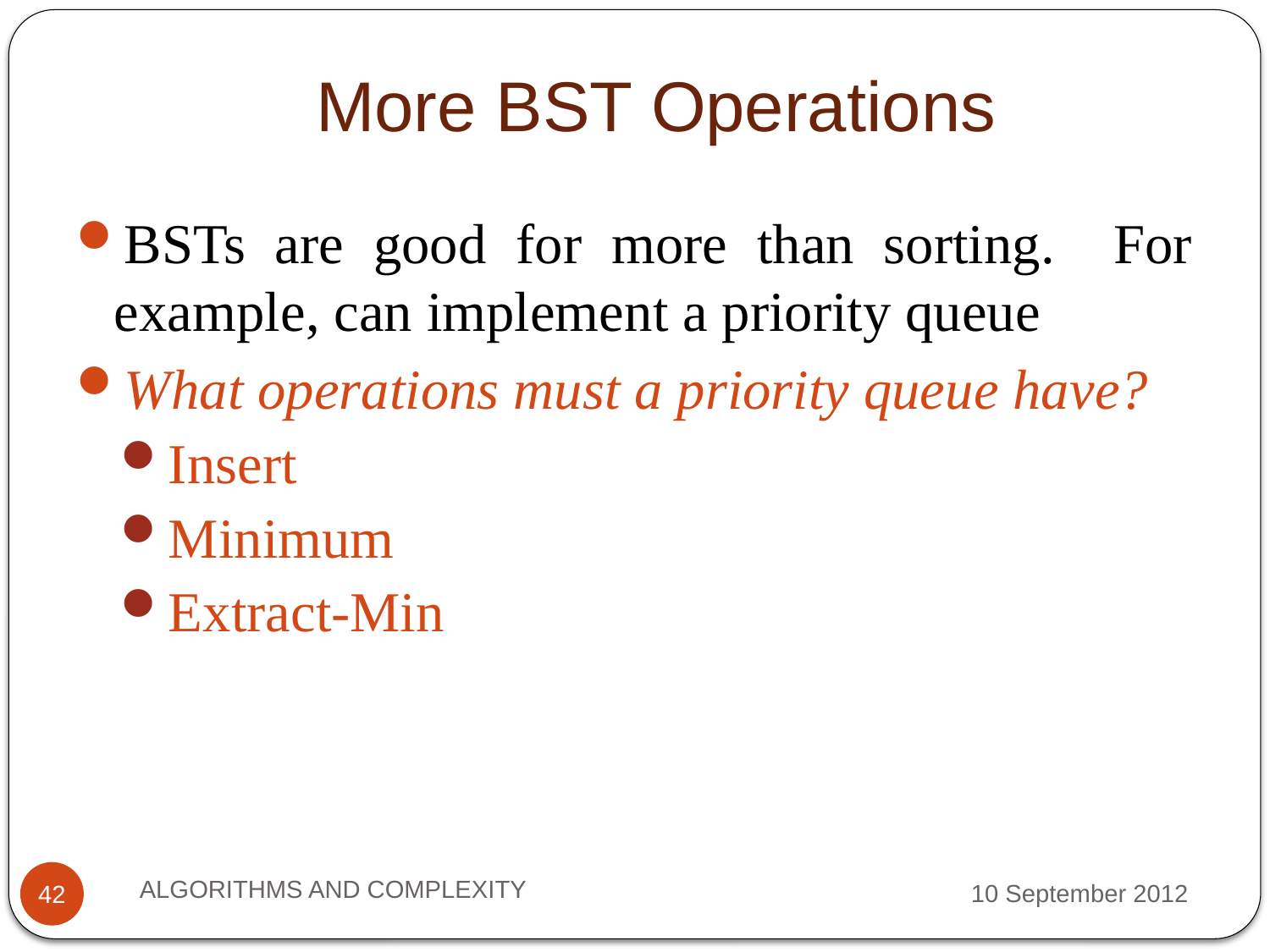

# More BST Operations
BSTs are good for more than sorting.  For example, can implement a priority queue
What operations must a priority queue have?
Insert
Minimum
Extract-Min

ALGORITHMS AND COMPLEXITY
10 September 2012
42